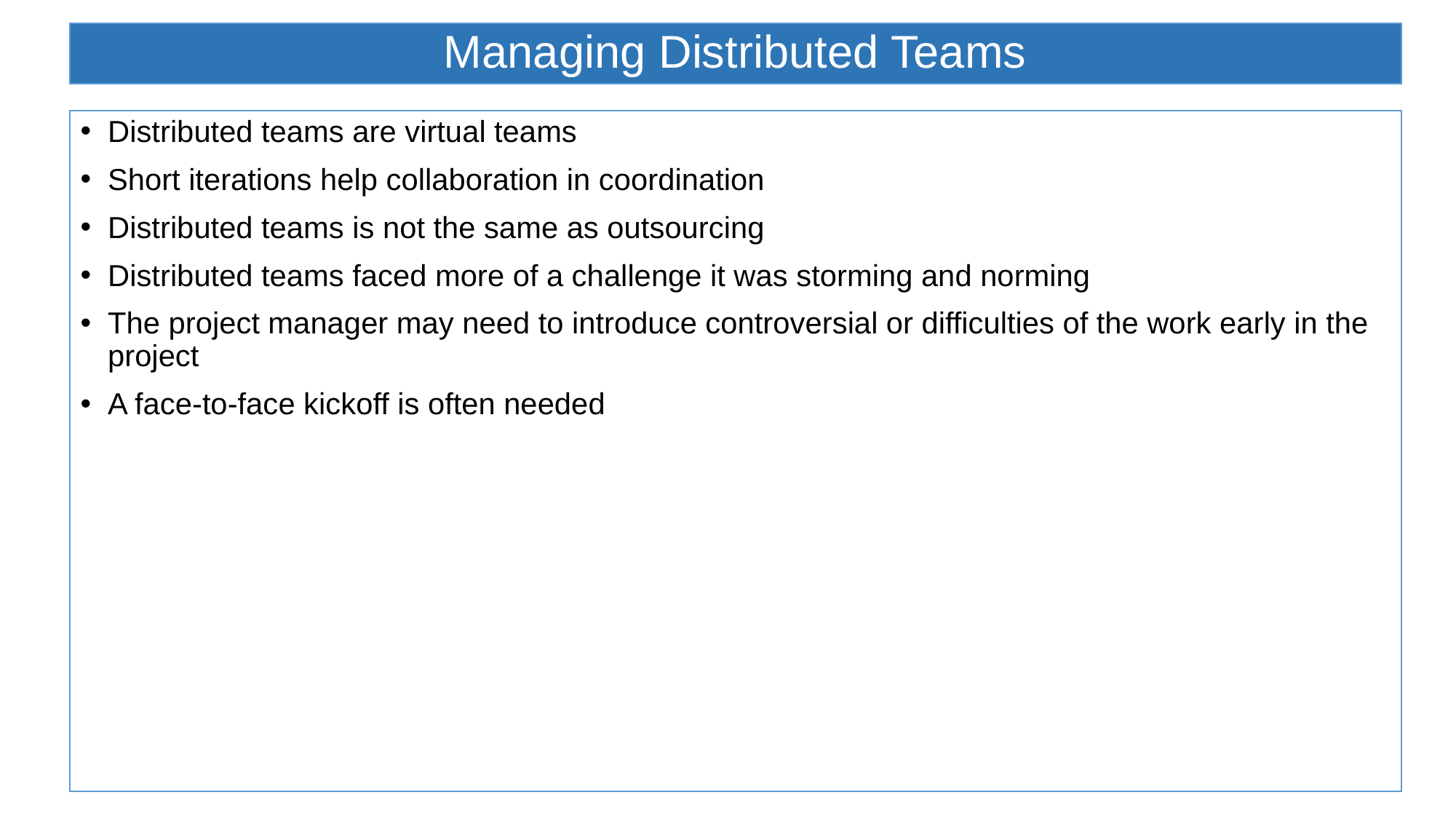

# Managing Distributed Teams
Distributed teams are virtual teams
Short iterations help collaboration in coordination
Distributed teams is not the same as outsourcing
Distributed teams faced more of a challenge it was storming and norming
The project manager may need to introduce controversial or difficulties of the work early in the project
A face-to-face kickoff is often needed